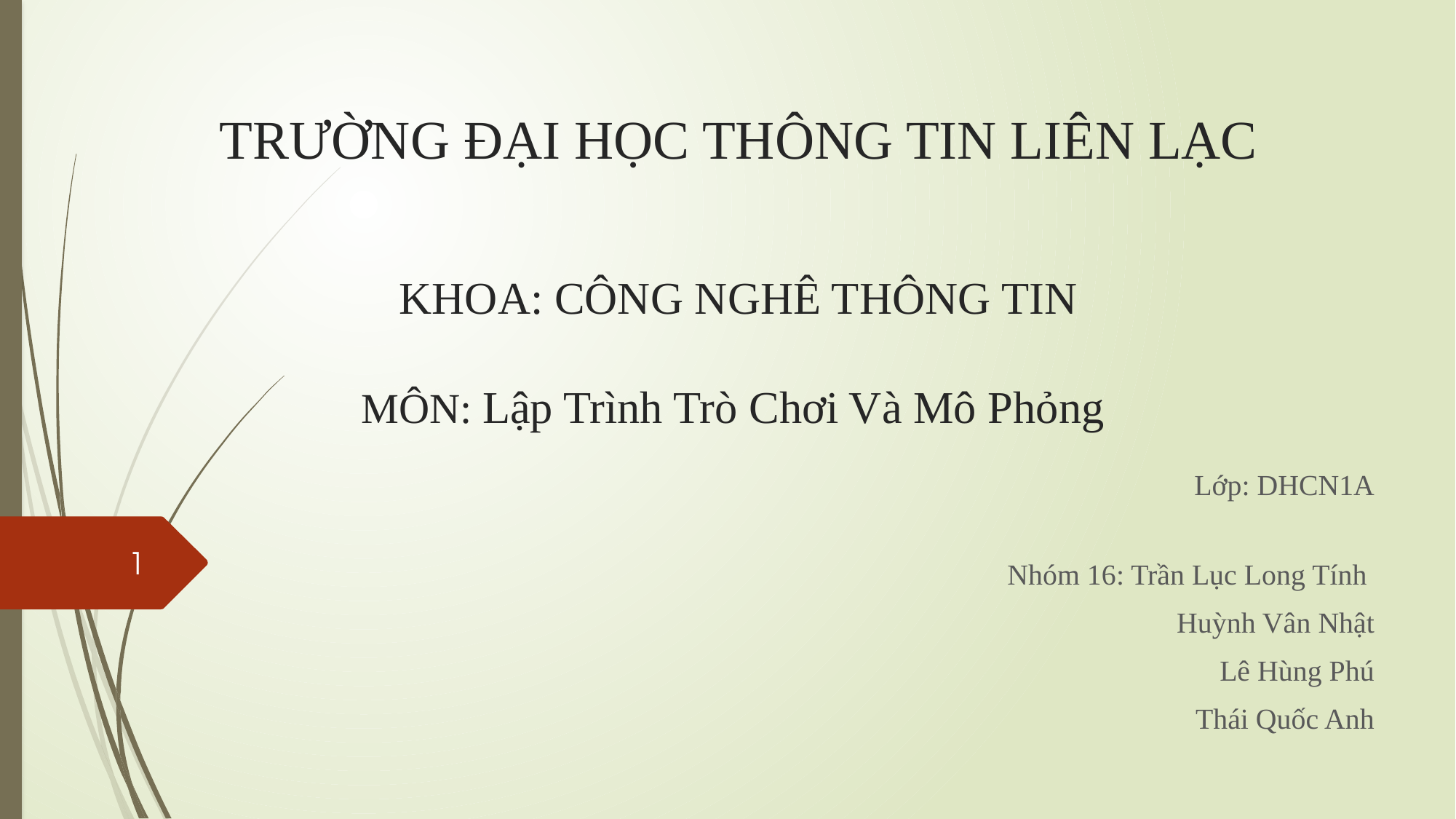

# TRƯỜNG ĐẠI HỌC THÔNG TIN LIÊN LẠC KHOA: CÔNG NGHÊ THÔNG TIN MÔN: Lập Trình Trò Chơi Và Mô Phỏng
Lớp: DHCN1A

Nhóm 16: Trần Lục Long Tính
		  Huỳnh Vân Nhật
Lê Hùng Phú
				 Thái Quốc Anh

1